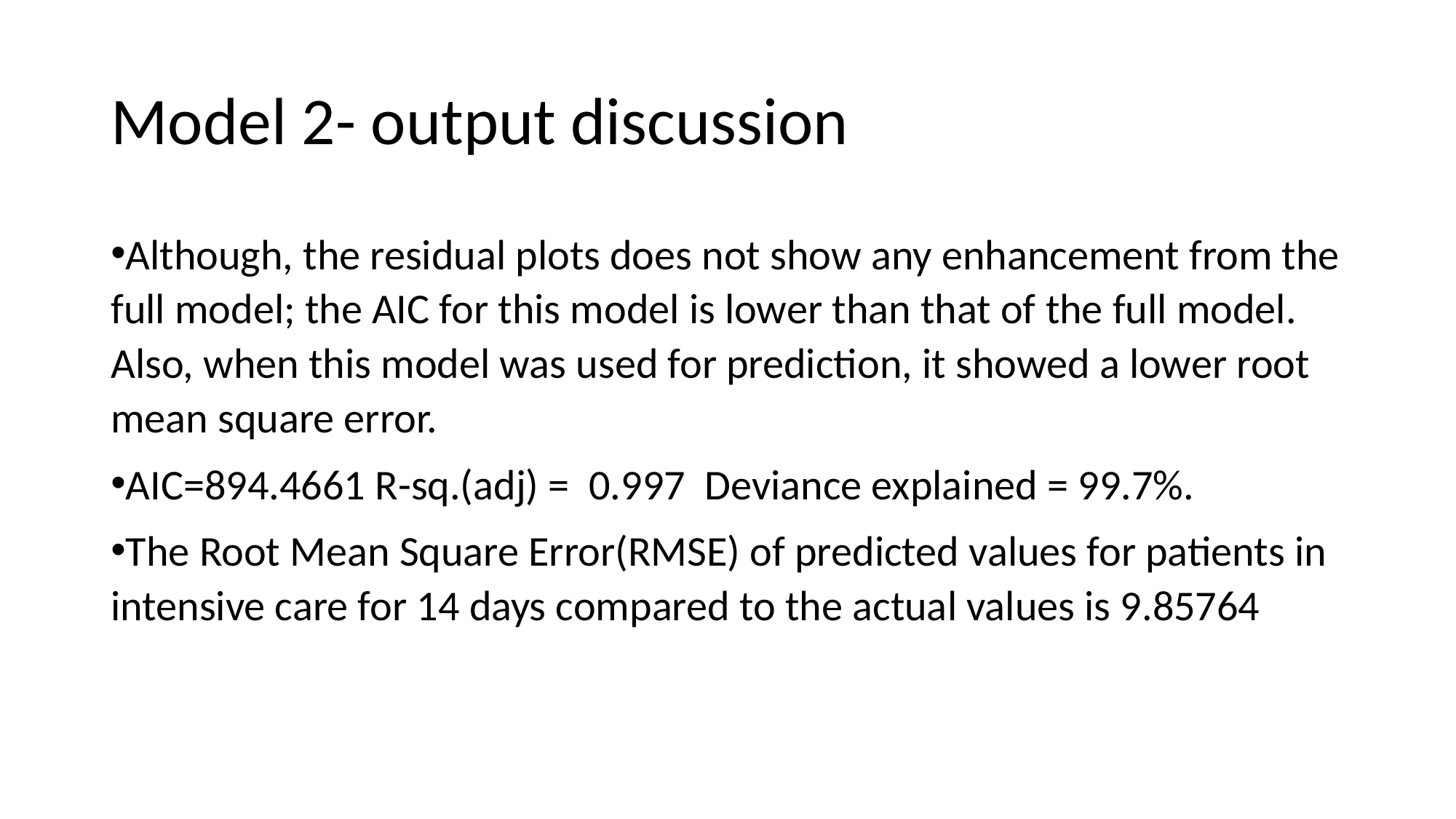

# Model 2- output discussion
Although, the residual plots does not show any enhancement from the full model; the AIC for this model is lower than that of the full model. Also, when this model was used for prediction, it showed a lower root mean square error.
AIC=894.4661 R-sq.(adj) =  0.997  Deviance explained = 99.7%.
The Root Mean Square Error(RMSE) of predicted values for patients in intensive care for 14 days compared to the actual values is 9.85764